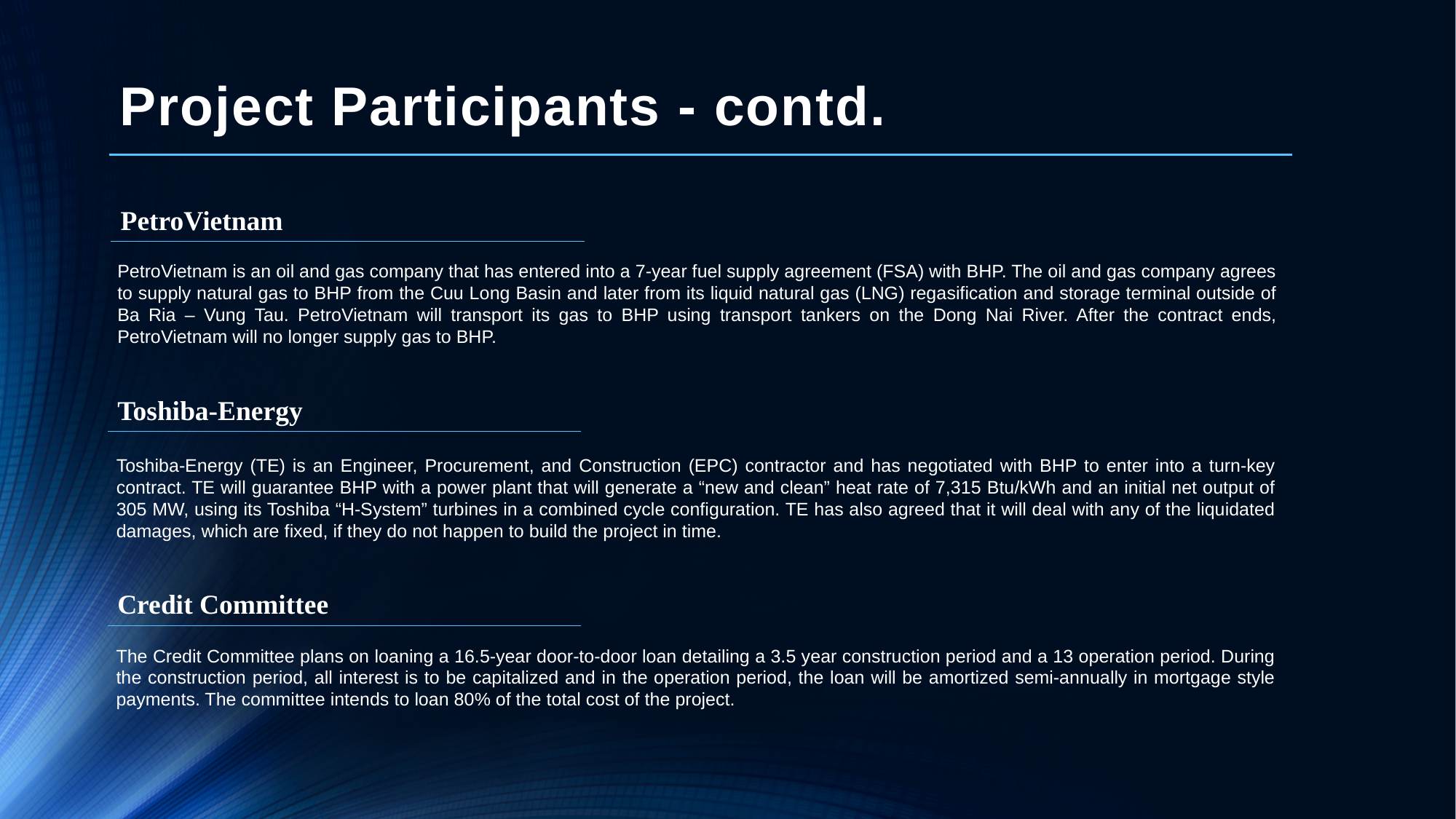

Project Participants - contd.
PetroVietnam
PetroVietnam is an oil and gas company that has entered into a 7-year fuel supply agreement (FSA) with BHP. The oil and gas company agrees to supply natural gas to BHP from the Cuu Long Basin and later from its liquid natural gas (LNG) regasification and storage terminal outside of Ba Ria – Vung Tau. PetroVietnam will transport its gas to BHP using transport tankers on the Dong Nai River. After the contract ends, PetroVietnam will no longer supply gas to BHP.
Toshiba-Energy
Toshiba-Energy (TE) is an Engineer, Procurement, and Construction (EPC) contractor and has negotiated with BHP to enter into a turn-key contract. TE will guarantee BHP with a power plant that will generate a “new and clean” heat rate of 7,315 Btu/kWh and an initial net output of 305 MW, using its Toshiba “H-System” turbines in a combined cycle configuration. TE has also agreed that it will deal with any of the liquidated damages, which are fixed, if they do not happen to build the project in time.
Credit Committee
The Credit Committee plans on loaning a 16.5-year door-to-door loan detailing a 3.5 year construction period and a 13 operation period. During the construction period, all interest is to be capitalized and in the operation period, the loan will be amortized semi-annually in mortgage style payments. The committee intends to loan 80% of the total cost of the project.